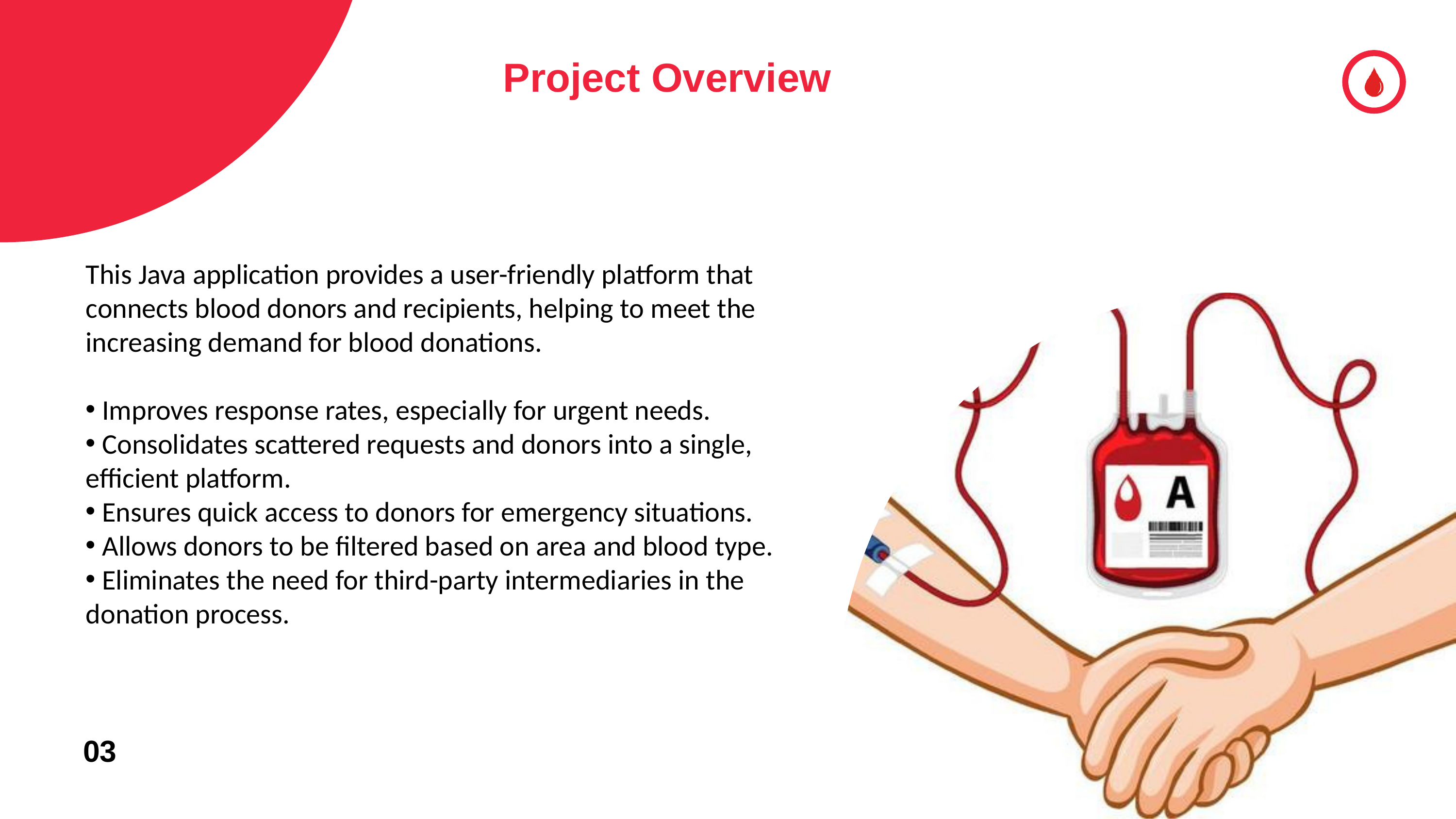

Project Overview
This Java application provides a user-friendly platform that connects blood donors and recipients, helping to meet the increasing demand for blood donations.

 Improves response rates, especially for urgent needs.
 Consolidates scattered requests and donors into a single,   efficient platform.
 Ensures quick access to donors for emergency situations.
 Allows donors to be filtered based on area and blood type.
 Eliminates the need for third-party intermediaries in the donation process.

03